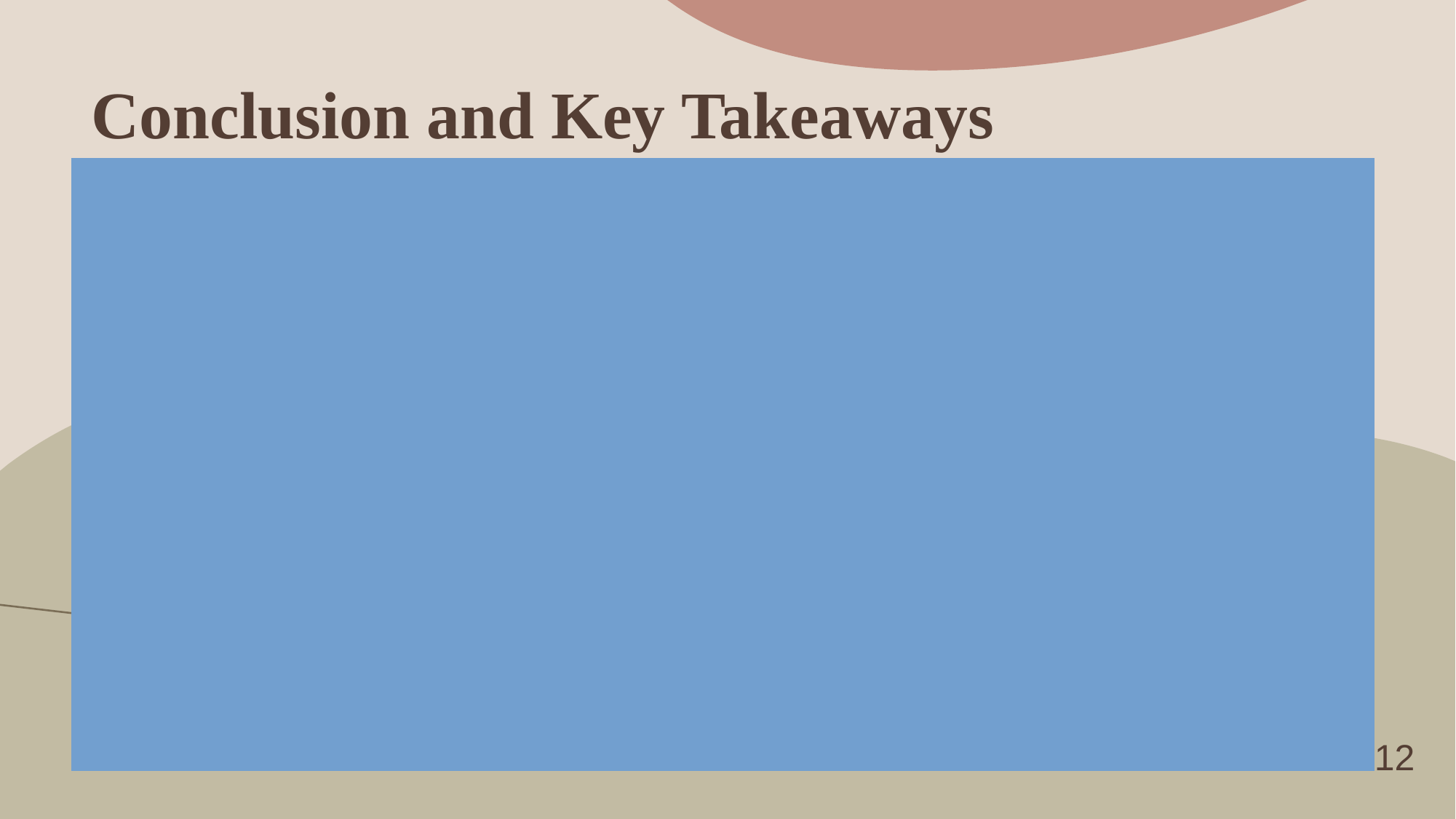

# Conclusion and Key Takeaways
The extensive investigation of the elements driving scaled stock returns has provided valuable insights into the dynamics of the industry.
Key Factors Identified:
Market sentiment, debt-to-equity ratio, and company size were determined to be important predictors that have an impact on stock_return_scaled.
The model accounted for approximately 64.7% of the variability in stock_return_scaled.
Investment implications: An investor's guide to making educated judgments and optimizing portfolios for greater returns was developed by comprehending these variables.
Areas for Future Research:
Several potential areas for additional investigation and improvement have been identified. To improve the accuracy and depth of the analysis, it is beneficial to explore new variables, evaluate interaction effects, and carry out longitudinal research.
In conclusion, Continuous exploration and understanding of these elements are thought to facilitate the development of more educated investment plans, which can be advantageous for investors, companies, and the industry as a whole. We appreciate the attention and interest given to this research.

12